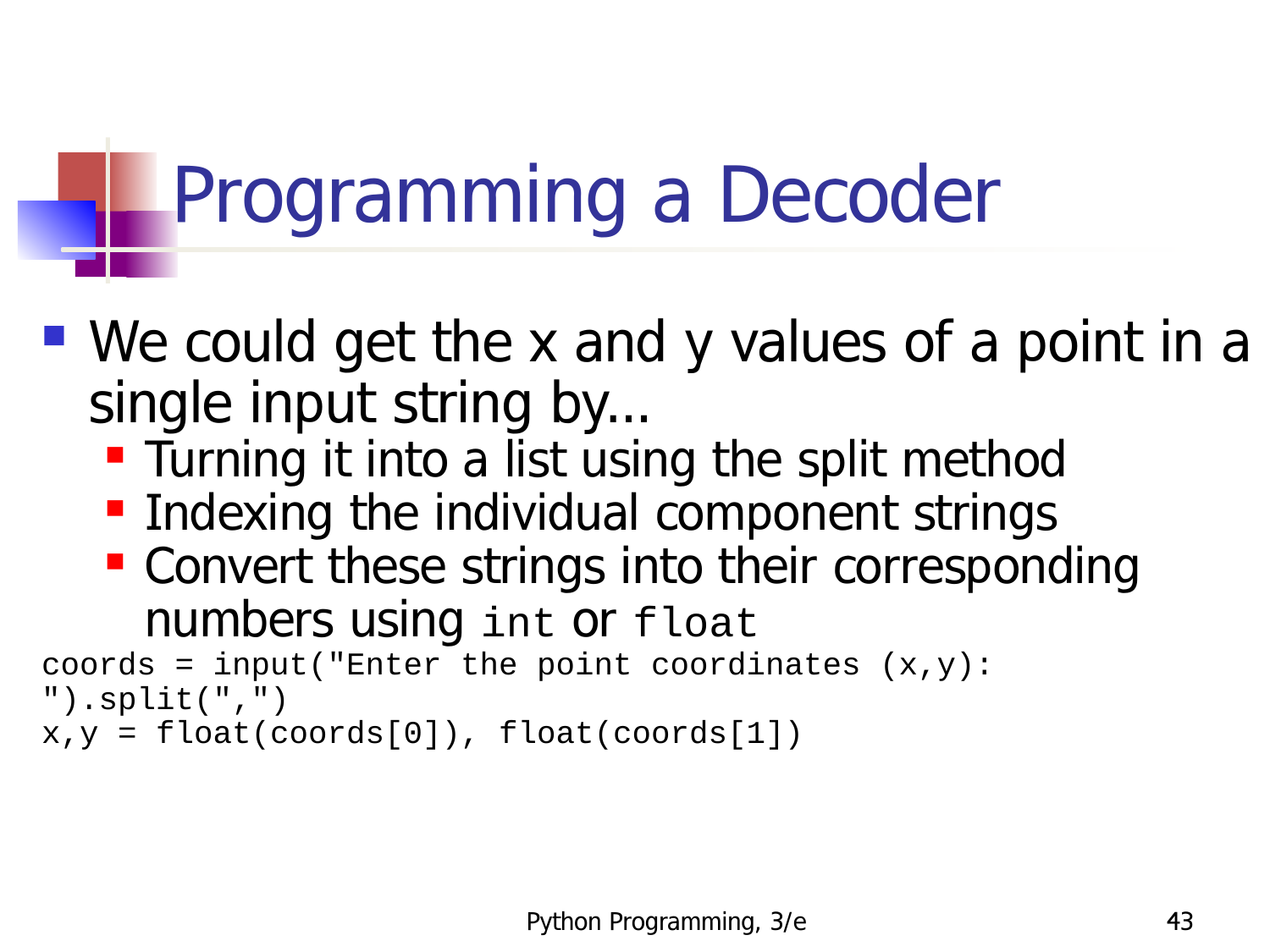

Programming a Decoder
We could get the x and y values of a point in a single input string by…
Turning it into a list using the split method
Indexing the individual component strings
Convert these strings into their corresponding numbers using int or float
coords = input("Enter the point coordinates (x,y): ").split(",")
x,y = float(coords[0]), float(coords[1])
Python Programming, 3/e
43